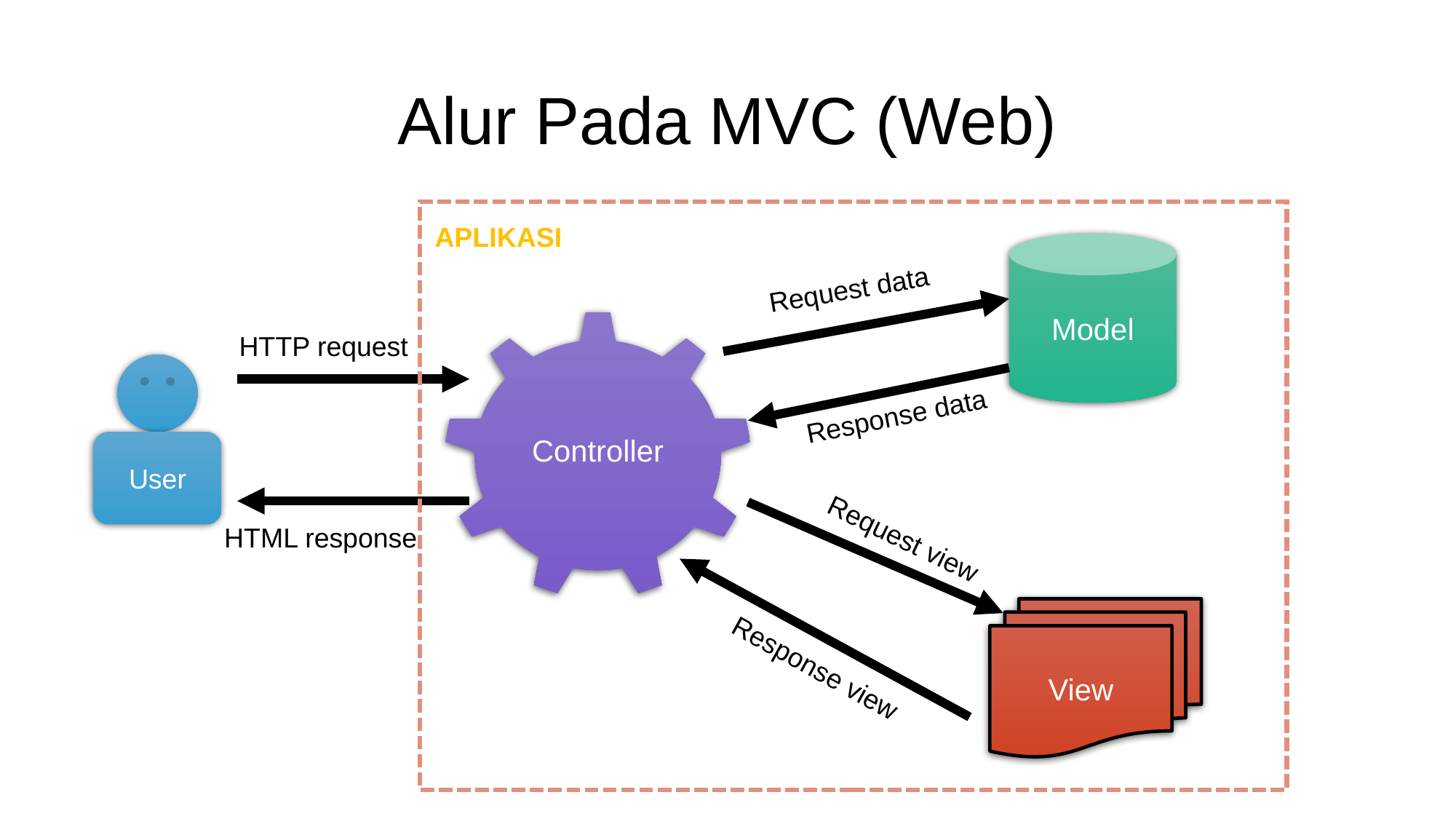

# Alur Pada MVC (Web)

APLIKASI
Model
Request data
Controller
HTTP request

User
Response data
HTML response
Request view
View
Response view